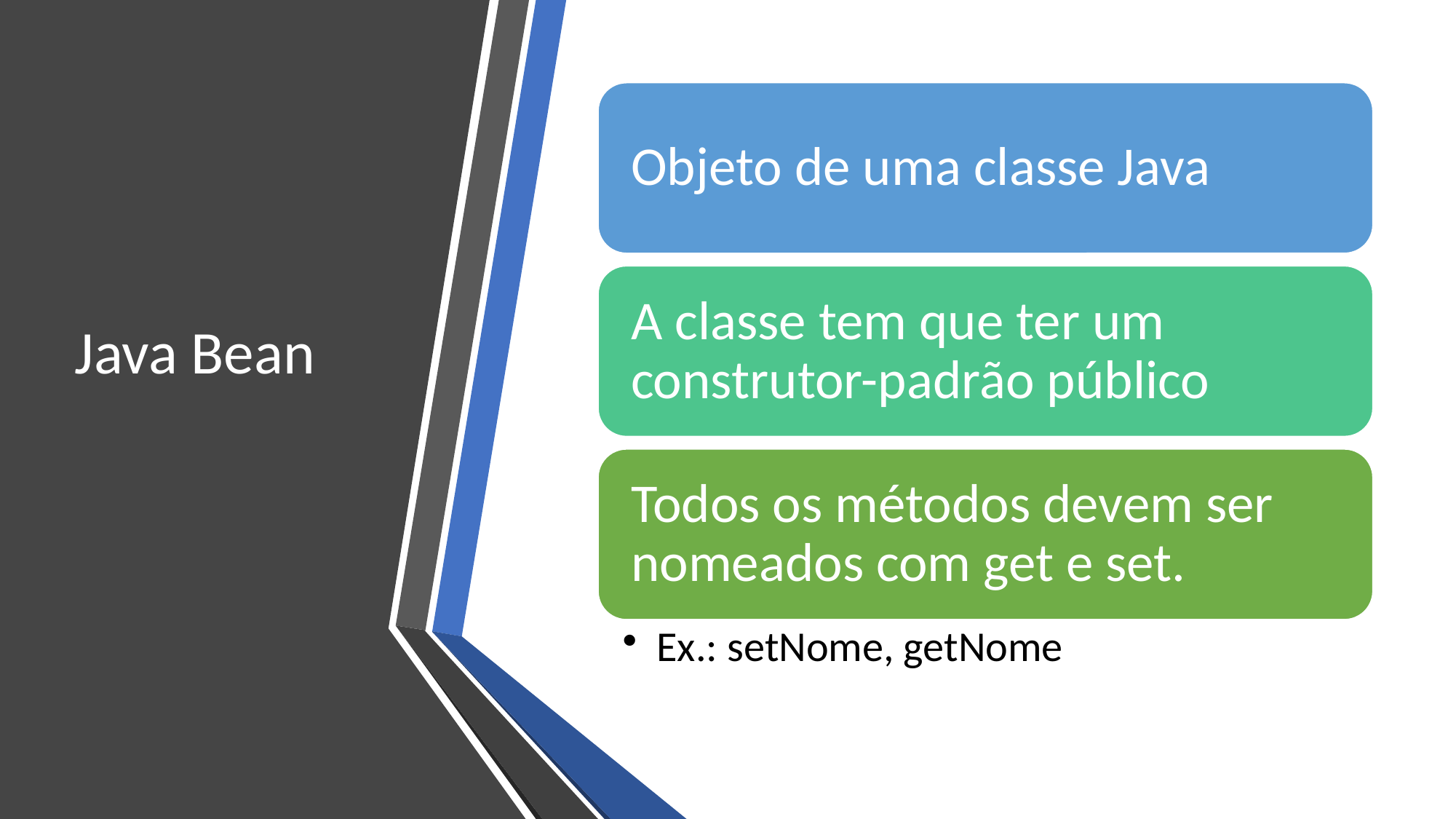

# Java Bean
Objeto de uma classe Java
A classe tem que ter um construtor-padrão público
Todos os métodos devem ser nomeados com get e set.
Ex.: setNome, getNome